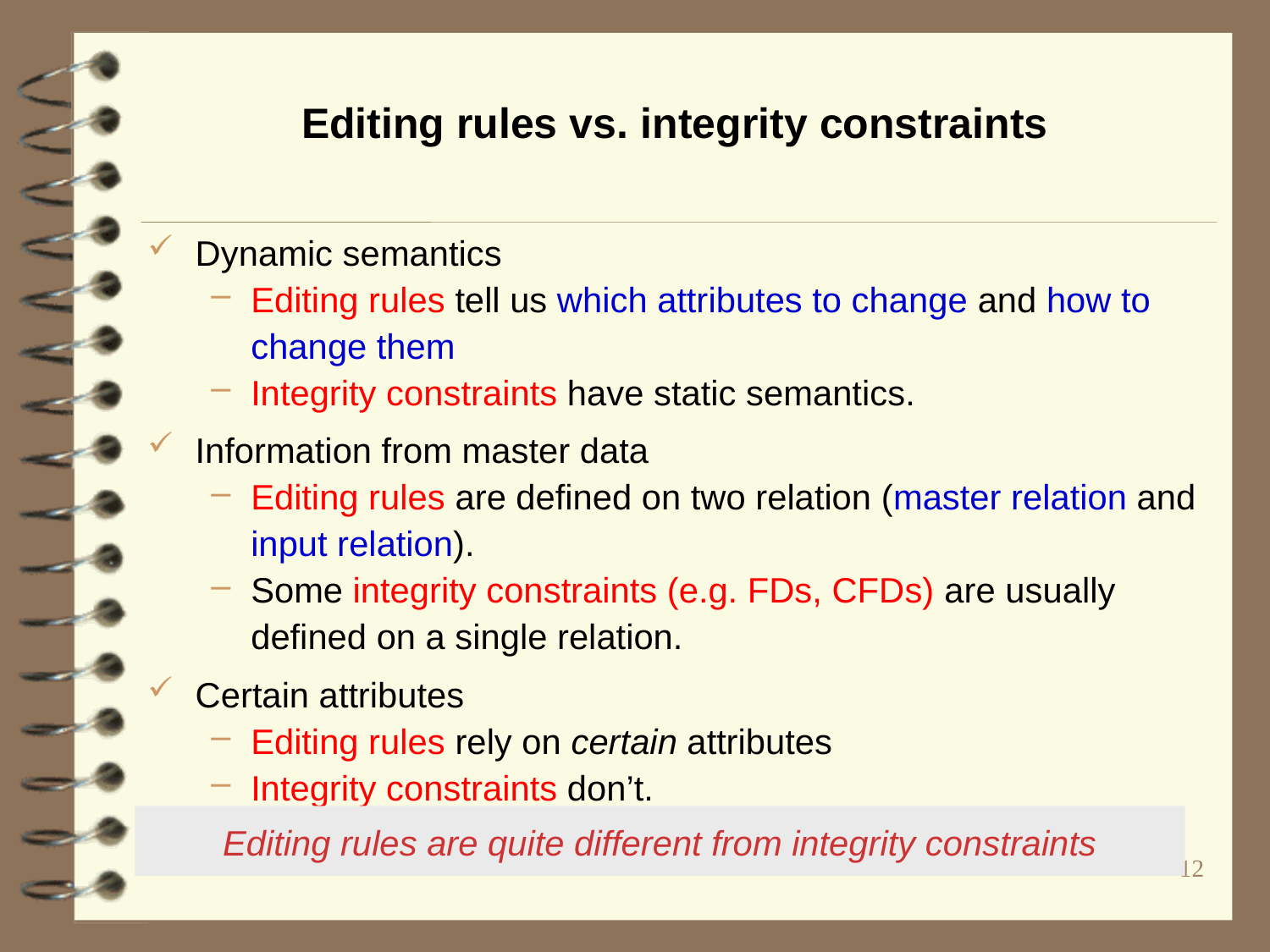

# Editing rules vs. integrity constraints
Dynamic semantics
Editing rules tell us which attributes to change and how to change them
Integrity constraints have static semantics.
Information from master data
Editing rules are defined on two relation (master relation and input relation).
Some integrity constraints (e.g. FDs, CFDs) are usually defined on a single relation.
Certain attributes
Editing rules rely on certain attributes
Integrity constraints don’t.

Editing rules are quite different from integrity constraints
12